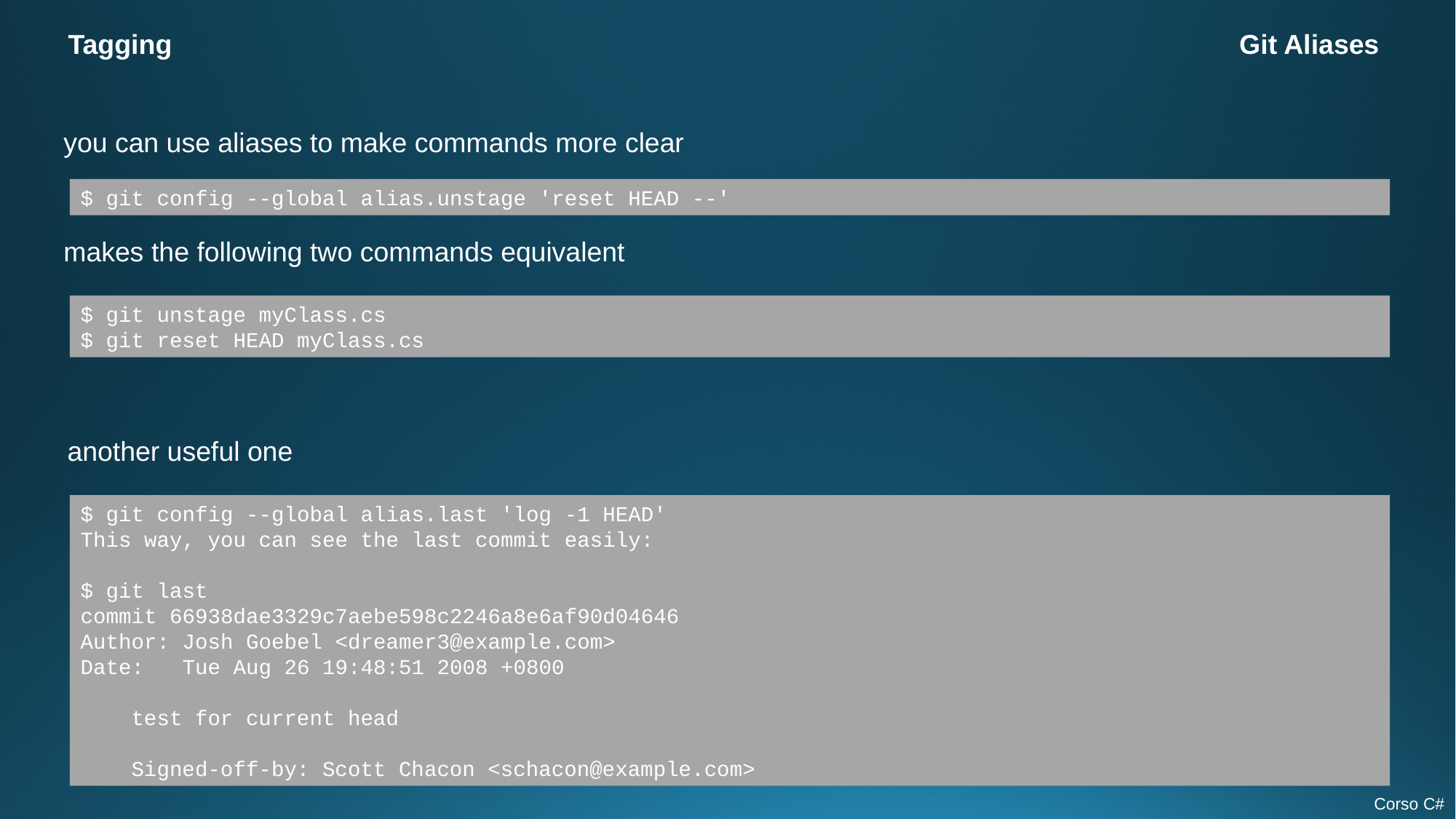

Tagging
Git Aliases
you can use aliases to make commands more clear
$ git config --global alias.unstage 'reset HEAD --'
makes the following two commands equivalent
$ git unstage myClass.cs
$ git reset HEAD myClass.cs
another useful one
$ git config --global alias.last 'log -1 HEAD'
This way, you can see the last commit easily:

$ git last
commit 66938dae3329c7aebe598c2246a8e6af90d04646
Author: Josh Goebel <dreamer3@example.com>
Date:   Tue Aug 26 19:48:51 2008 +0800

    test for current head

    Signed-off-by: Scott Chacon <schacon@example.com>
Corso C#